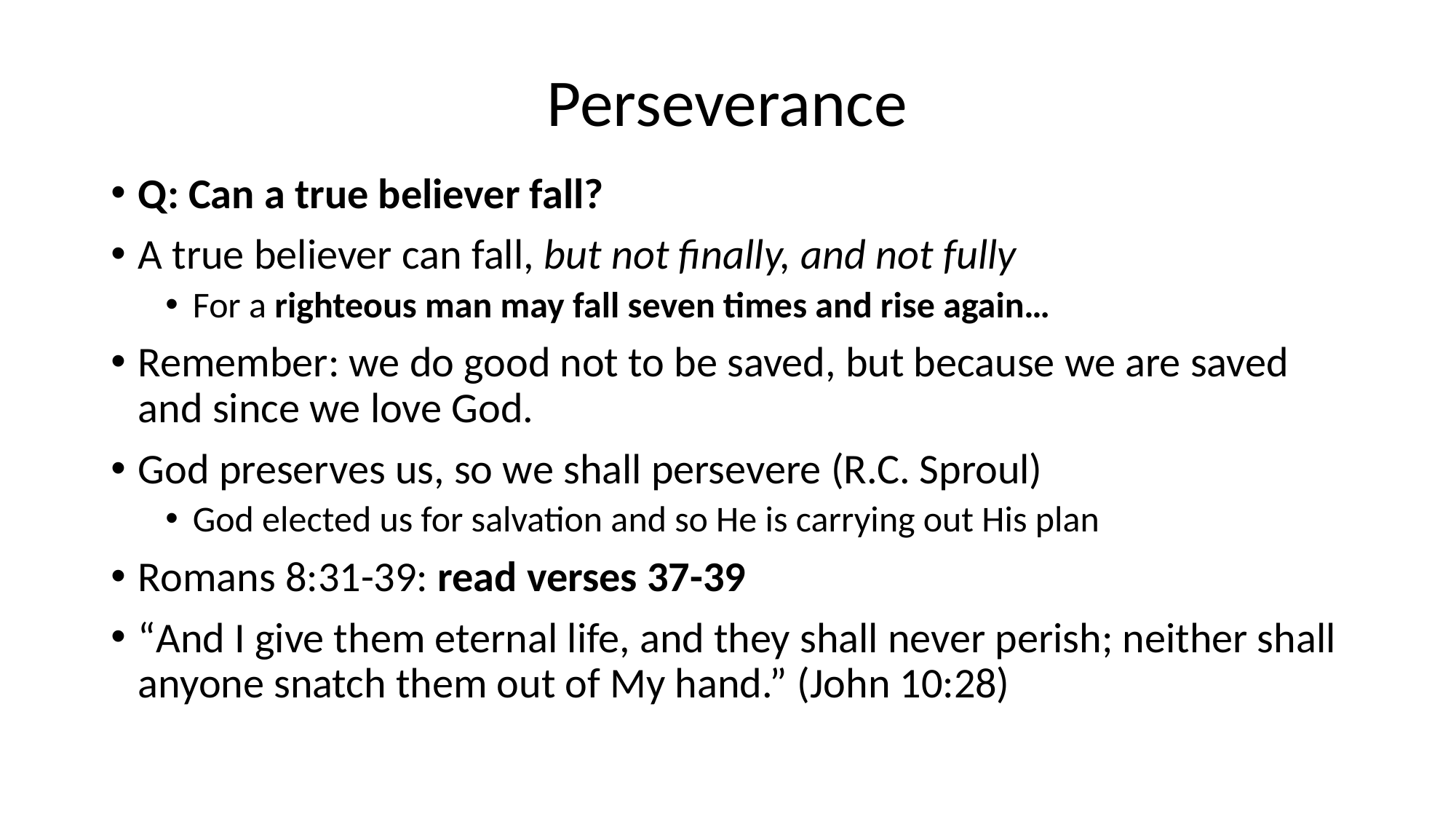

# Perseverance
Q: Can a true believer fall?
A true believer can fall, but not finally, and not fully
For a righteous man may fall seven times and rise again…
Remember: we do good not to be saved, but because we are saved and since we love God.
God preserves us, so we shall persevere (R.C. Sproul)
God elected us for salvation and so He is carrying out His plan
Romans 8:31-39: read verses 37-39
“And I give them eternal life, and they shall never perish; neither shall anyone snatch them out of My hand.” (John 10:28)